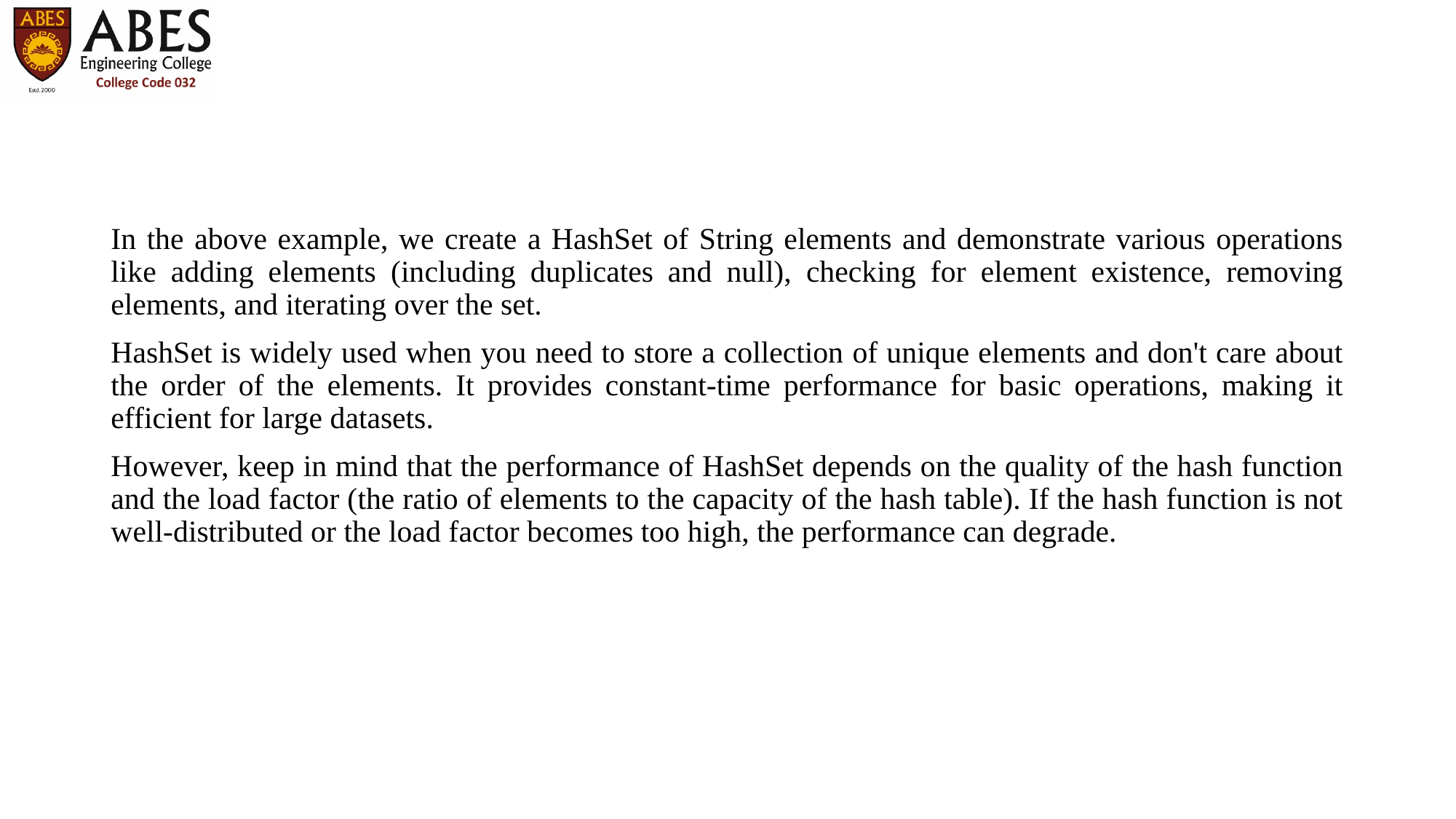

In the above example, we create a HashSet of String elements and demonstrate various operations like adding elements (including duplicates and null), checking for element existence, removing elements, and iterating over the set.
HashSet is widely used when you need to store a collection of unique elements and don't care about the order of the elements. It provides constant-time performance for basic operations, making it efficient for large datasets.
However, keep in mind that the performance of HashSet depends on the quality of the hash function and the load factor (the ratio of elements to the capacity of the hash table). If the hash function is not well-distributed or the load factor becomes too high, the performance can degrade.